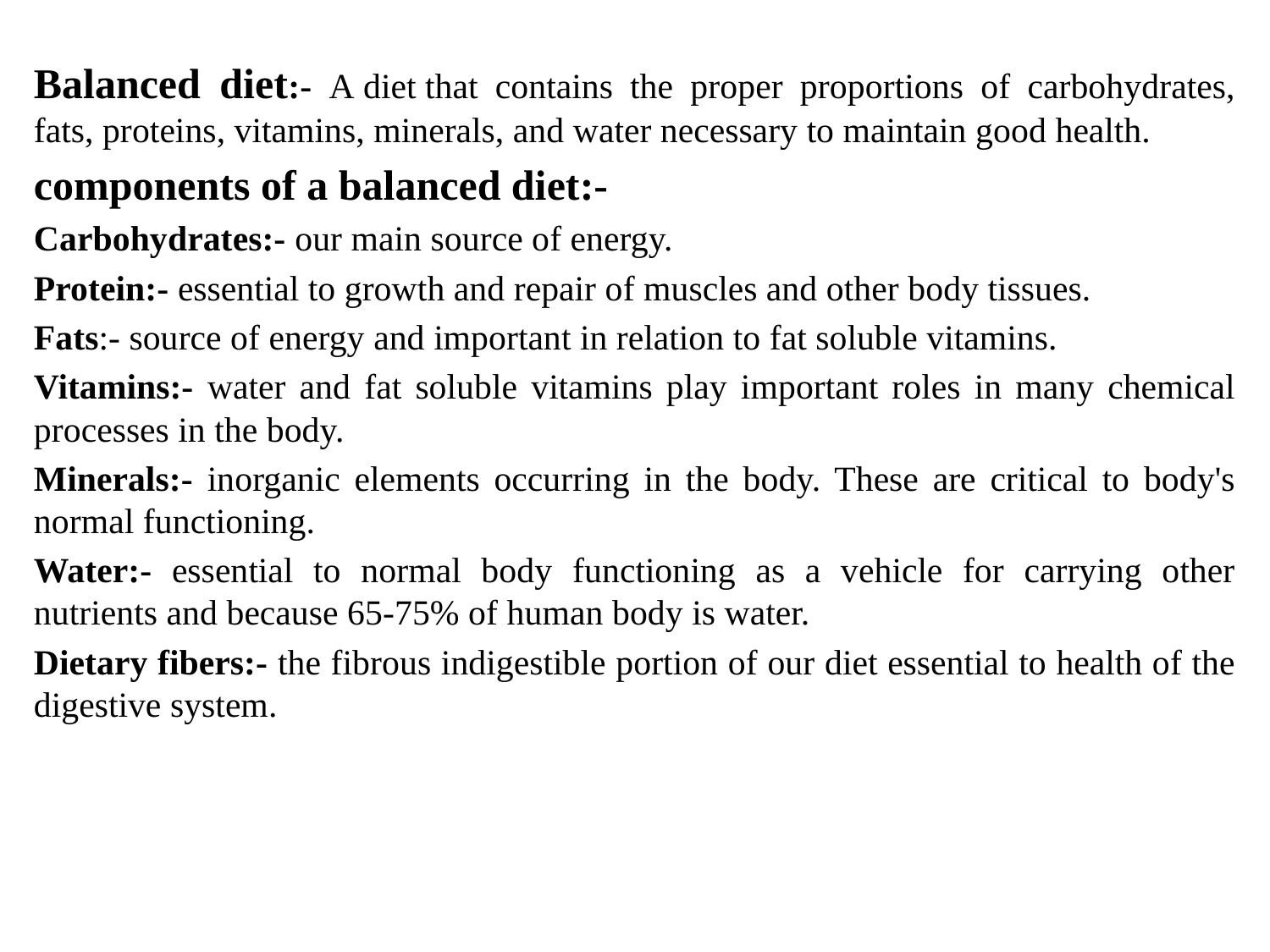

#
Balanced diet:- A diet that contains the proper proportions of carbohydrates, fats, proteins, vitamins, minerals, and water necessary to maintain good health.
components of a balanced diet:-
Carbohydrates:- our main source of energy.
Protein:- essential to growth and repair of muscles and other body tissues.
Fats:- source of energy and important in relation to fat soluble vitamins.
Vitamins:- water and fat soluble vitamins play important roles in many chemical processes in the body.
Minerals:- inorganic elements occurring in the body. These are critical to body's normal functioning.
Water:- essential to normal body functioning as a vehicle for carrying other nutrients and because 65-75% of human body is water.
Dietary fibers:- the fibrous indigestible portion of our diet essential to health of the digestive system.